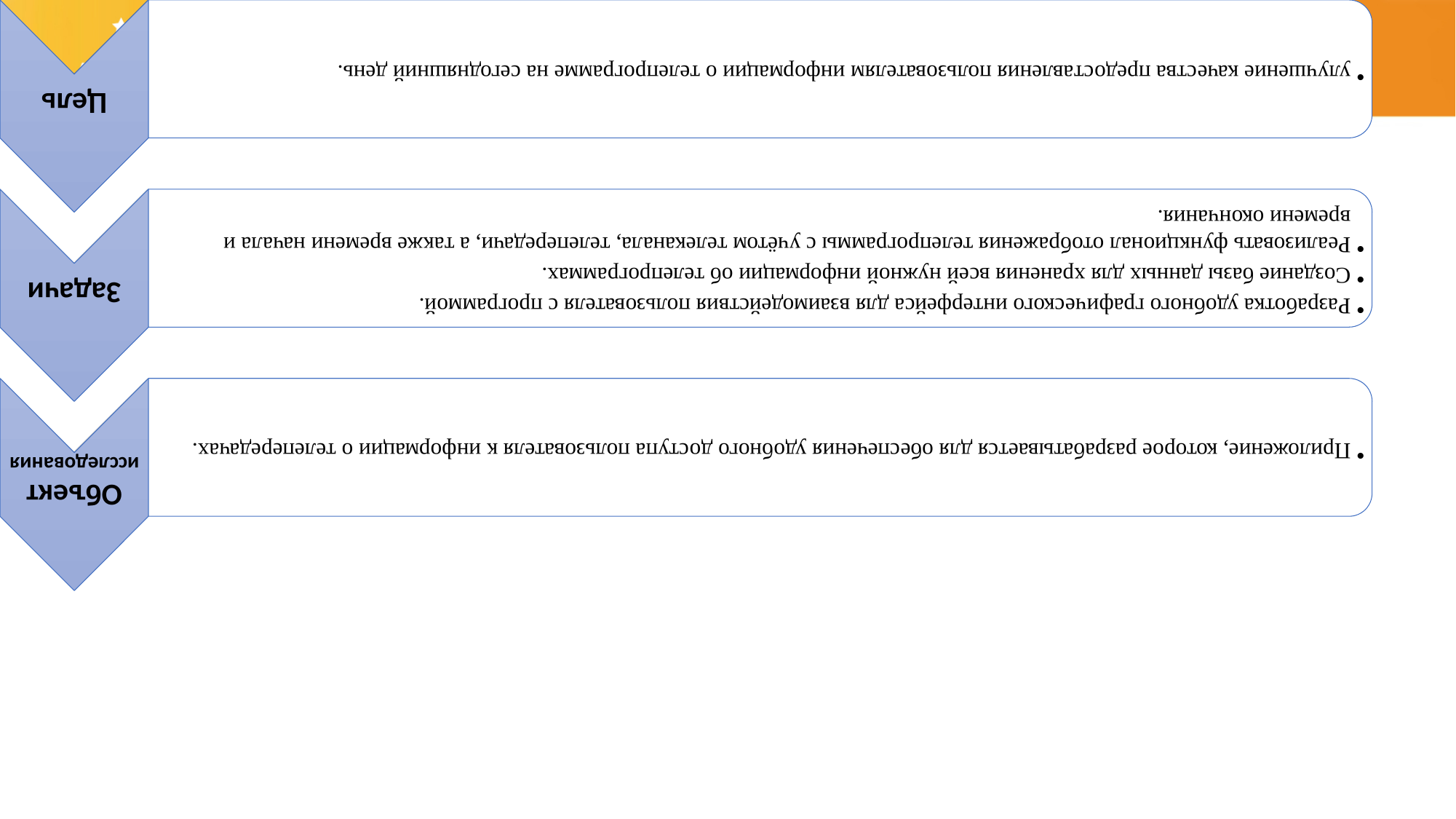

Цель
улучшение качества предоставления пользователям информации о телепрограмме на сегодняшний день.
Задачи
Разработка удобного графического интерфейса для взаимодействия пользователя с программой.
Создание базы данных для хранения всей нужной информации об телепрограммах.
Реализовать функционал отображения телепрограммы с учётом телеканала, телепередачи, а также времени начала и времени окончания.
Объект исследования
Приложение, которое разрабатывается для обеспечения удобного доступа пользователя к информации о телепередачах.